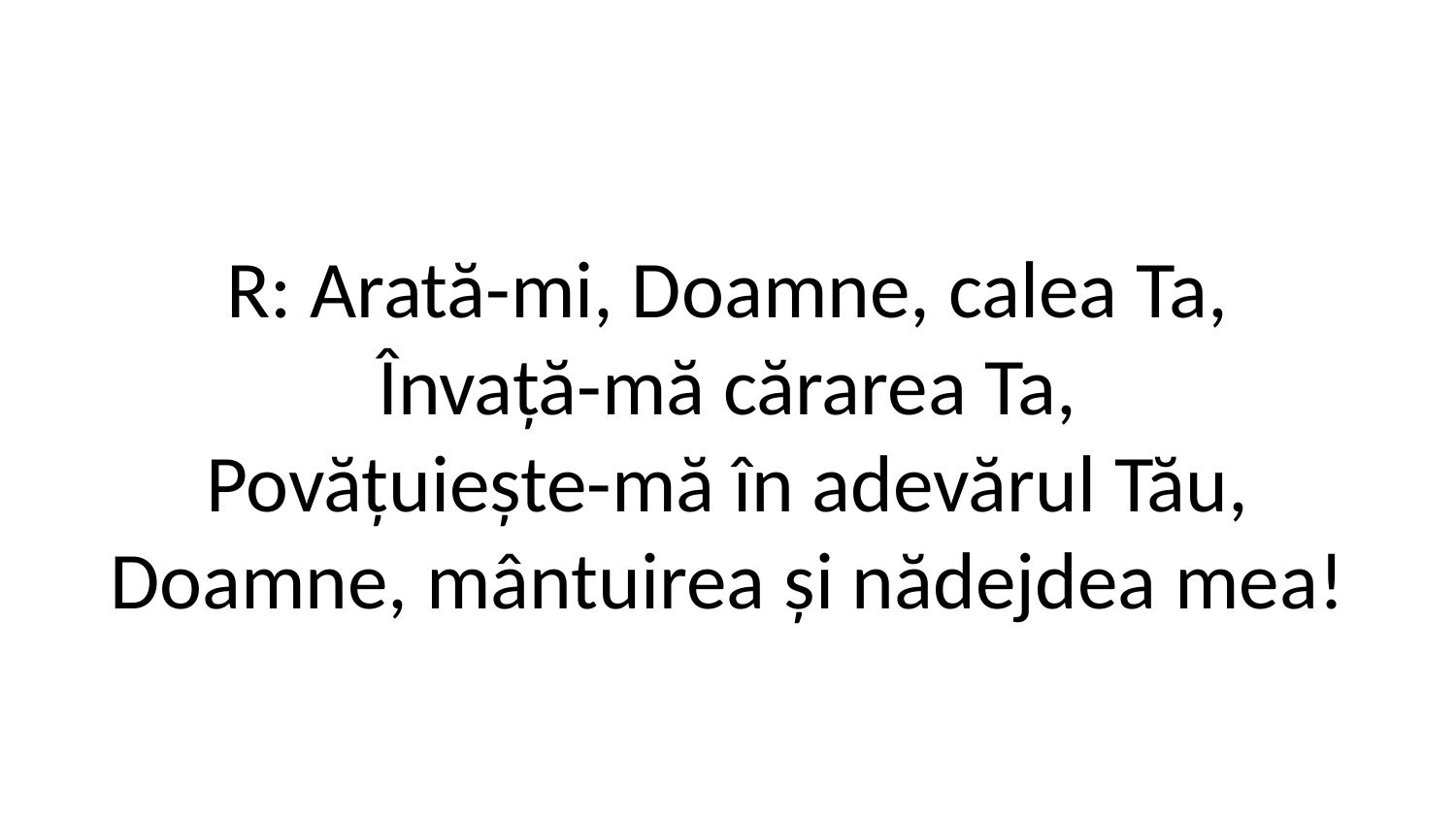

R: Arată-mi, Doamne, calea Ta,
Învață-mă cărarea Ta,
Povățuiește-mă în adevărul Tău,
Doamne, mântuirea și nădejdea mea!